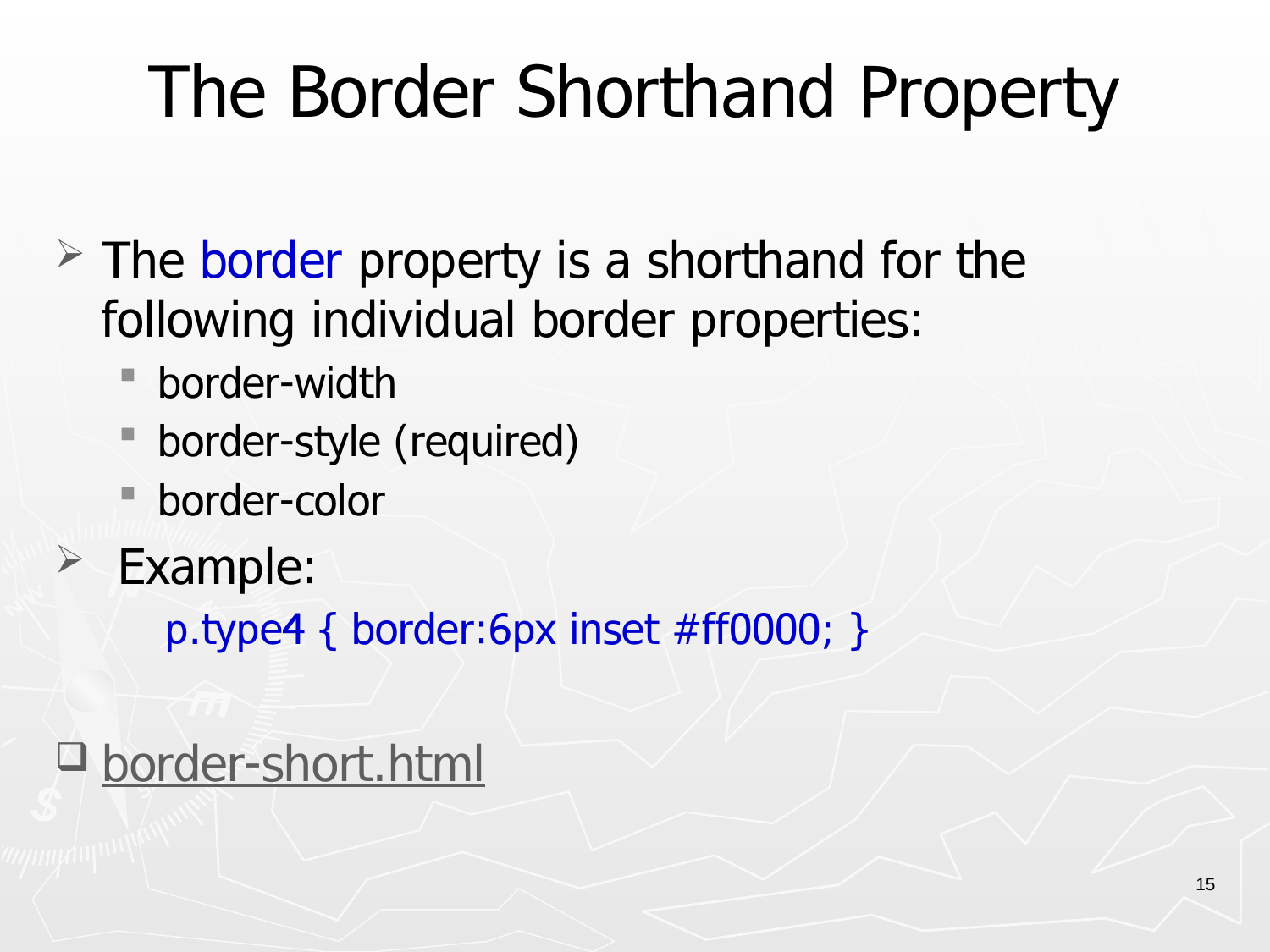

# The Border Shorthand Property
The border property is a shorthand for the following individual border properties:
border-width
border-style (required)
border-color
Example:
p.type4 { border:6px inset #ff0000; }

border-short.html

15